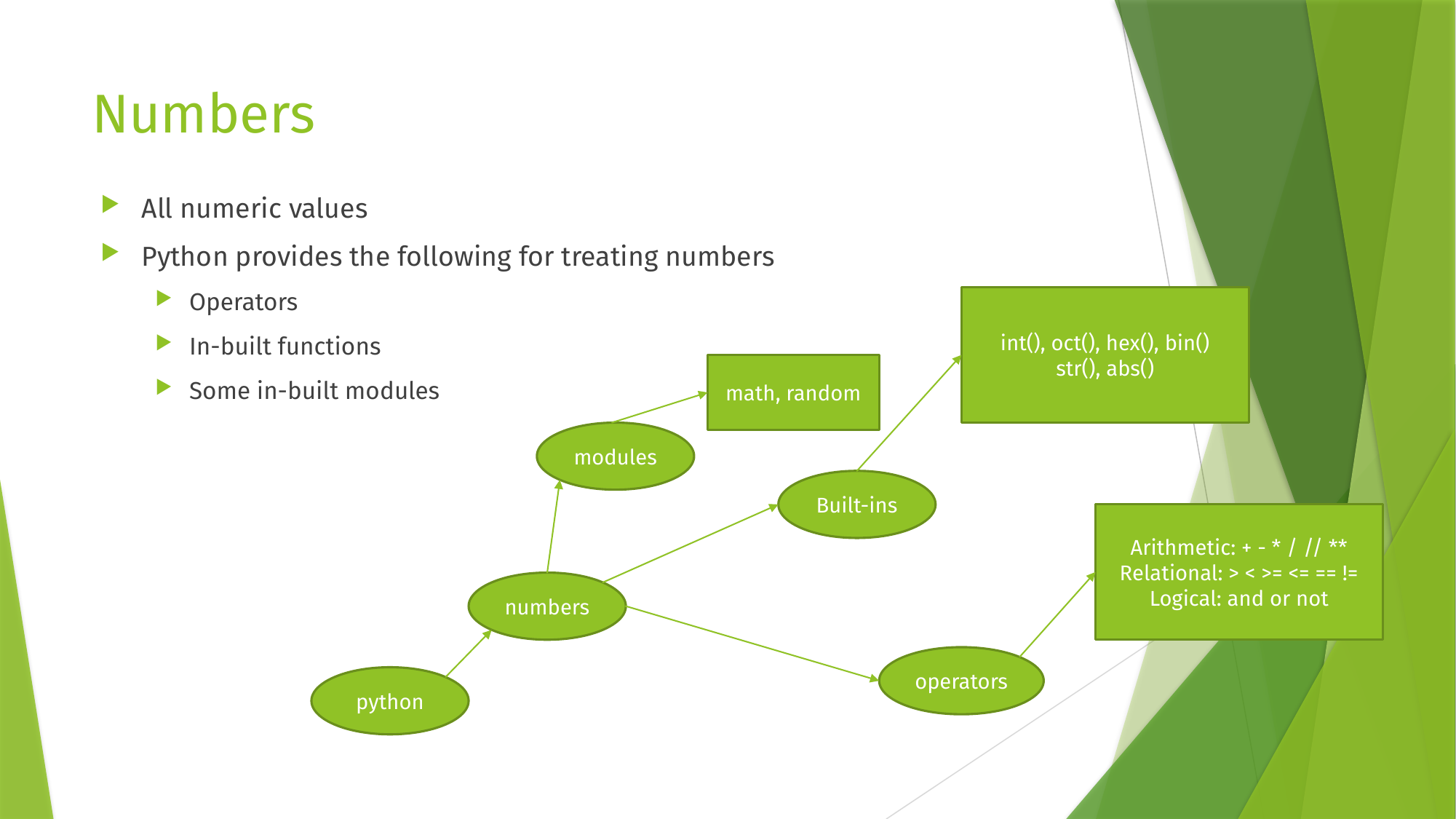

# Numbers
All numeric values
Python provides the following for treating numbers
Operators
In-built functions
Some in-built modules
int(), oct(), hex(), bin()
str(), abs()
math, random
modules
Built-ins
Arithmetic: + - * / // **
Relational: > < >= <= == !=
Logical: and or not
numbers
operators
python